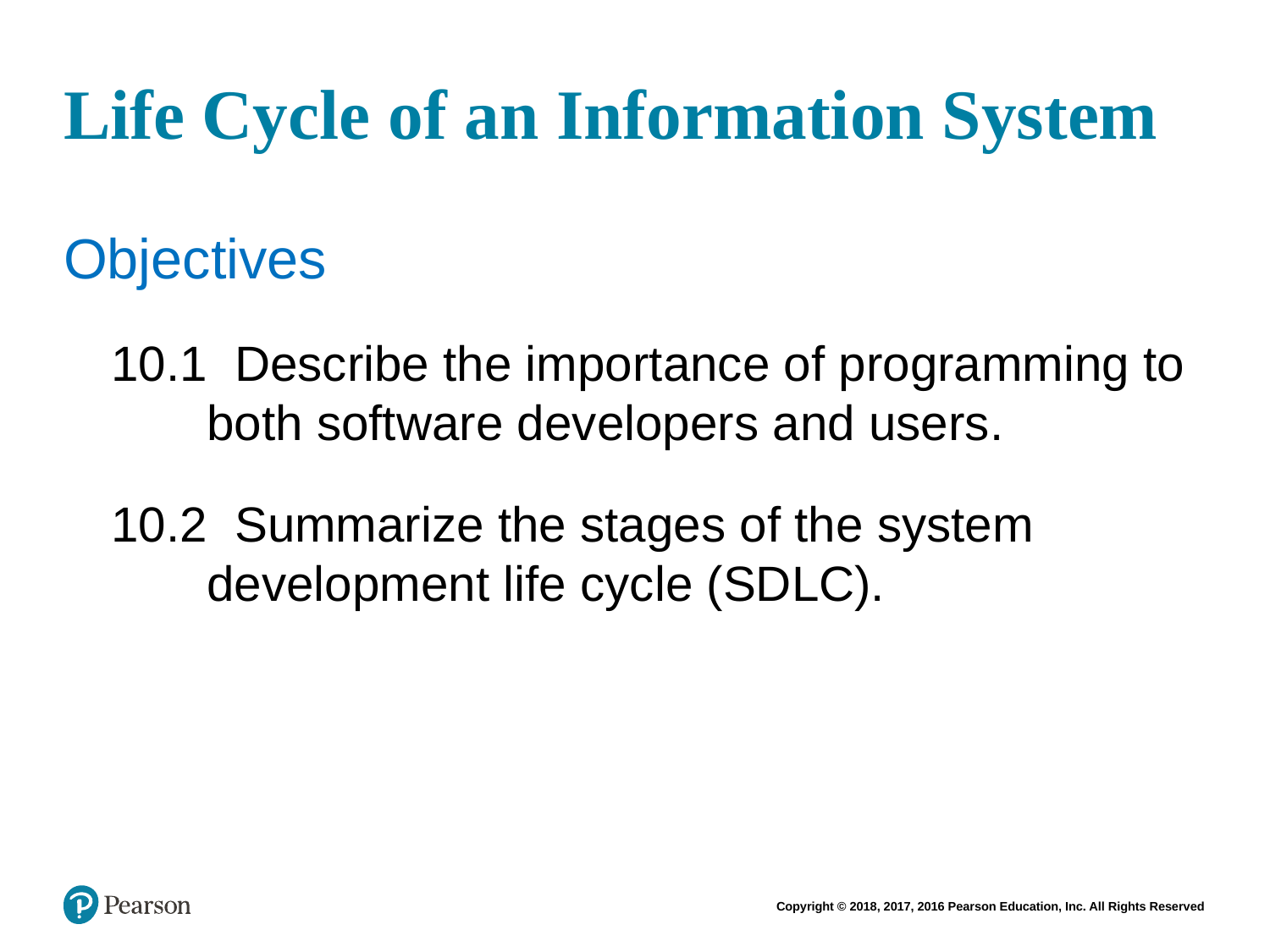

# Life Cycle of an Information System
Objectives
10.1  Describe the importance of programming to both software developers and users.
10.2  Summarize the stages of the system development life cycle (SDLC).